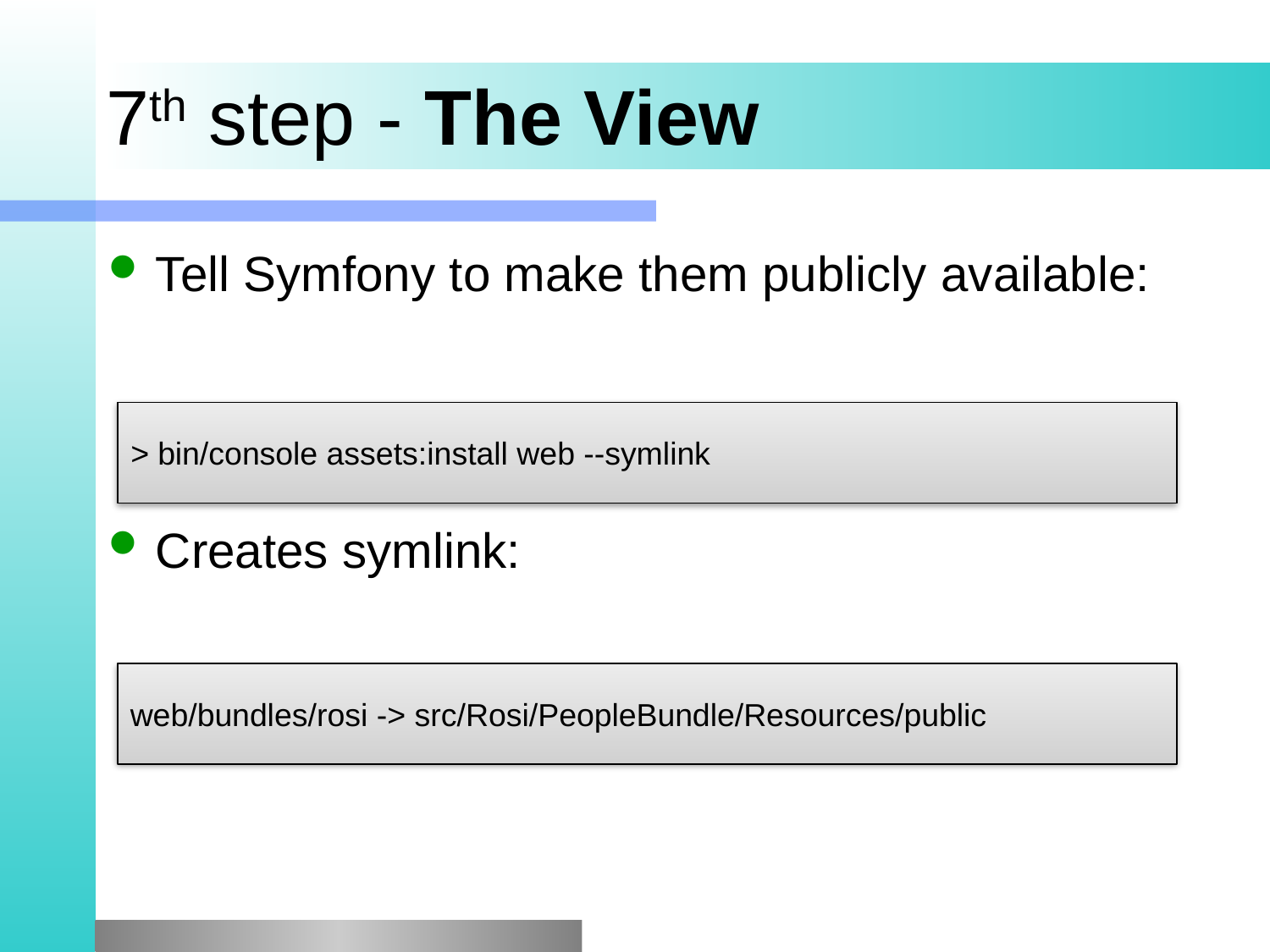

# 7th step - The View
Tell Symfony to make them publicly available:

Creates symlink:

> bin/console assets:install web --symlink
web/bundles/rosi -> src/Rosi/PeopleBundle/Resources/public